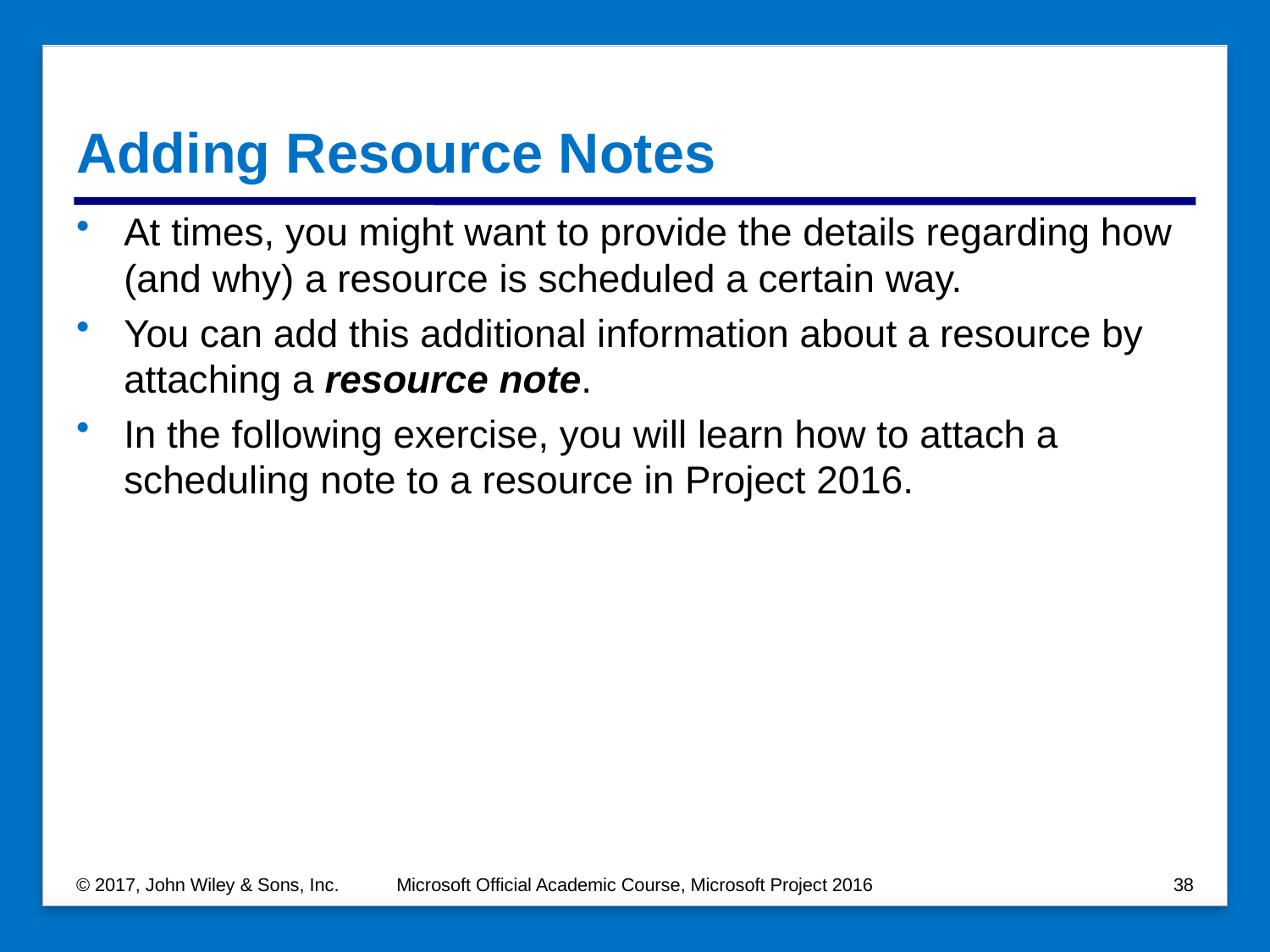

# Adding Resource Notes
At times, you might want to provide the details regarding how (and why) a resource is scheduled a certain way.
You can add this additional information about a resource by attaching a resource note.
In the following exercise, you will learn how to attach a scheduling note to a resource in Project 2016.

© 2017, John Wiley & Sons, Inc.
Microsoft Official Academic Course, Microsoft Project 2016
38